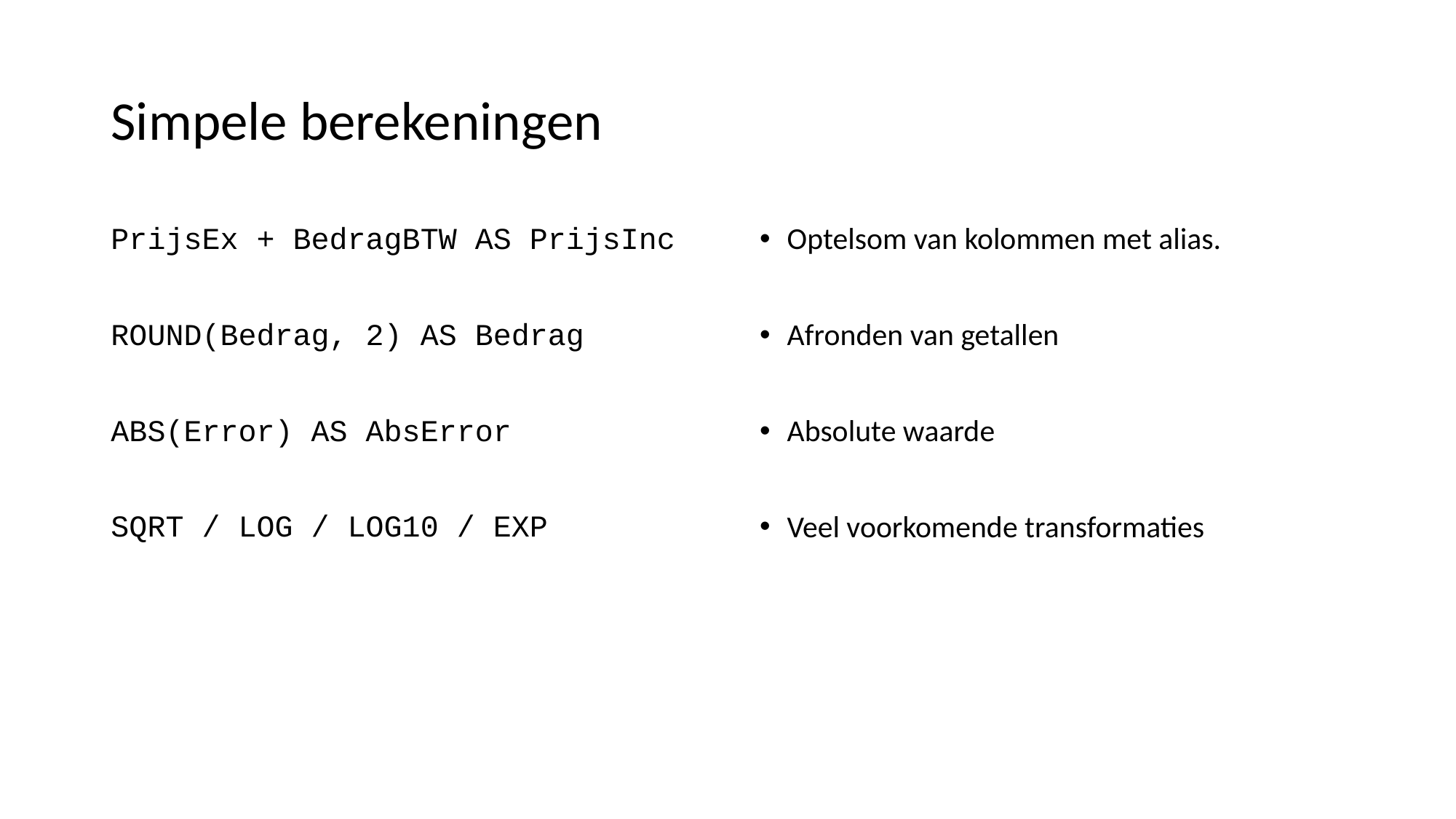

# Simpele berekeningen
PrijsEx + BedragBTW AS PrijsInc

ROUND(Bedrag, 2) AS Bedrag

ABS(Error) AS AbsError

SQRT / LOG / LOG10 / EXP

Optelsom van kolommen met alias.

Afronden van getallen

Absolute waarde

Veel voorkomende transformaties